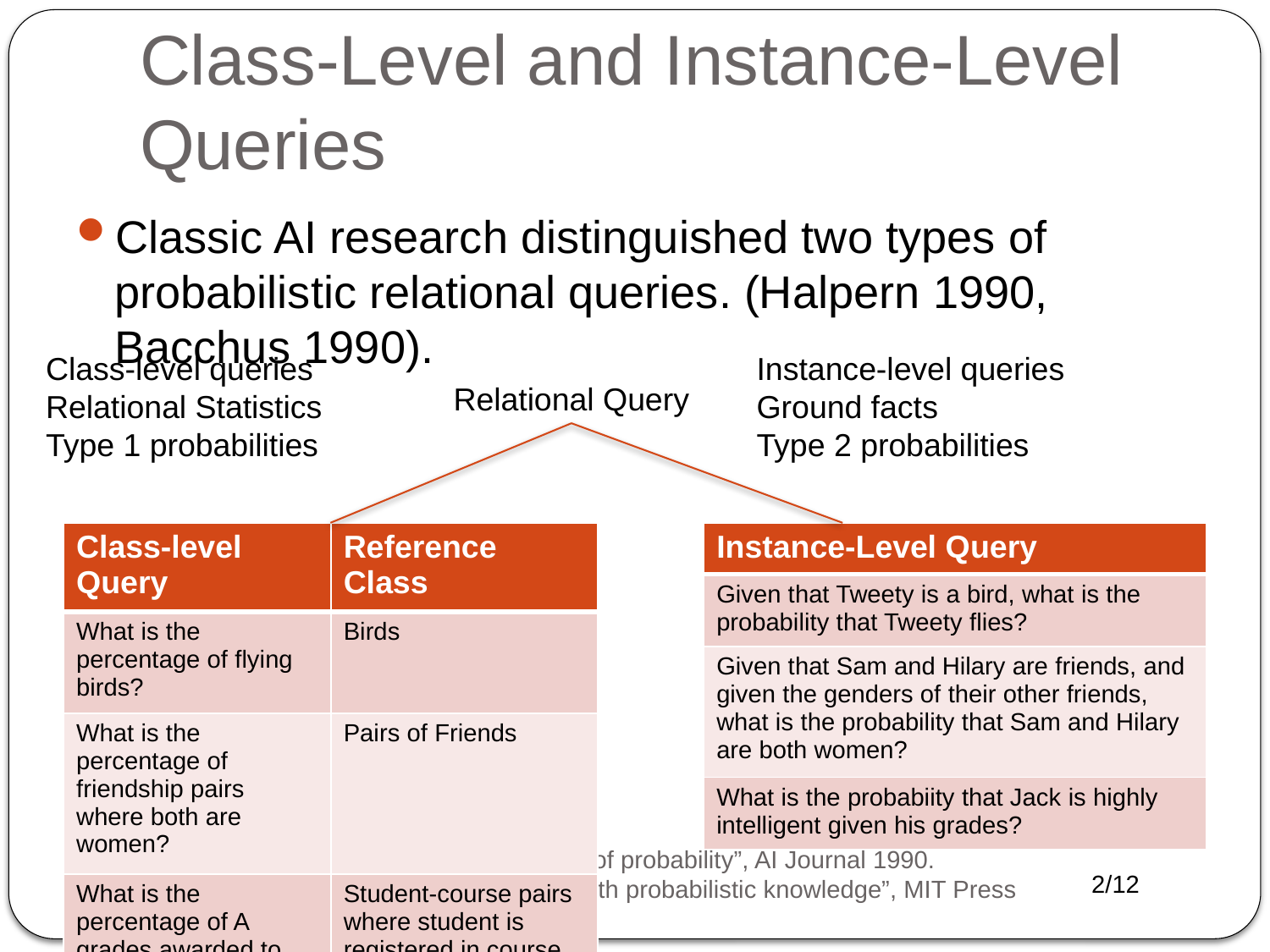

# Class-Level and Instance-Level Queries
Classic AI research distinguished two types of probabilistic relational queries. (Halpern 1990, Bacchus 1990).
Class-level queries
Relational Statistics
Type 1 probabilities
Instance-level queries
Ground facts
Type 2 probabilities
Relational Query
| Class-level Query | Reference Class |
| --- | --- |
| What is the percentage of flying birds? | Birds |
| What is the percentage of friendship pairs where both are women? | Pairs of Friends |
| What is the percentage of A grades awarded to highly intelligence students? | Student-course pairs where student is registered in course. |
| Instance-Level Query |
| --- |
| Given that Tweety is a bird, what is the probability that Tweety flies? |
| Given that Sam and Hilary are friends, and given the genders of their other friends, what is the probability that Sam and Hilary are both women? |
| What is the probabiity that Jack is highly intelligent given his grades? |
Halpern, “An analysis of first-order logics of probability”, AI Journal 1990.
Bacchus, “Representing and reasoning with probabilistic knowledge”, MIT Press 1990.